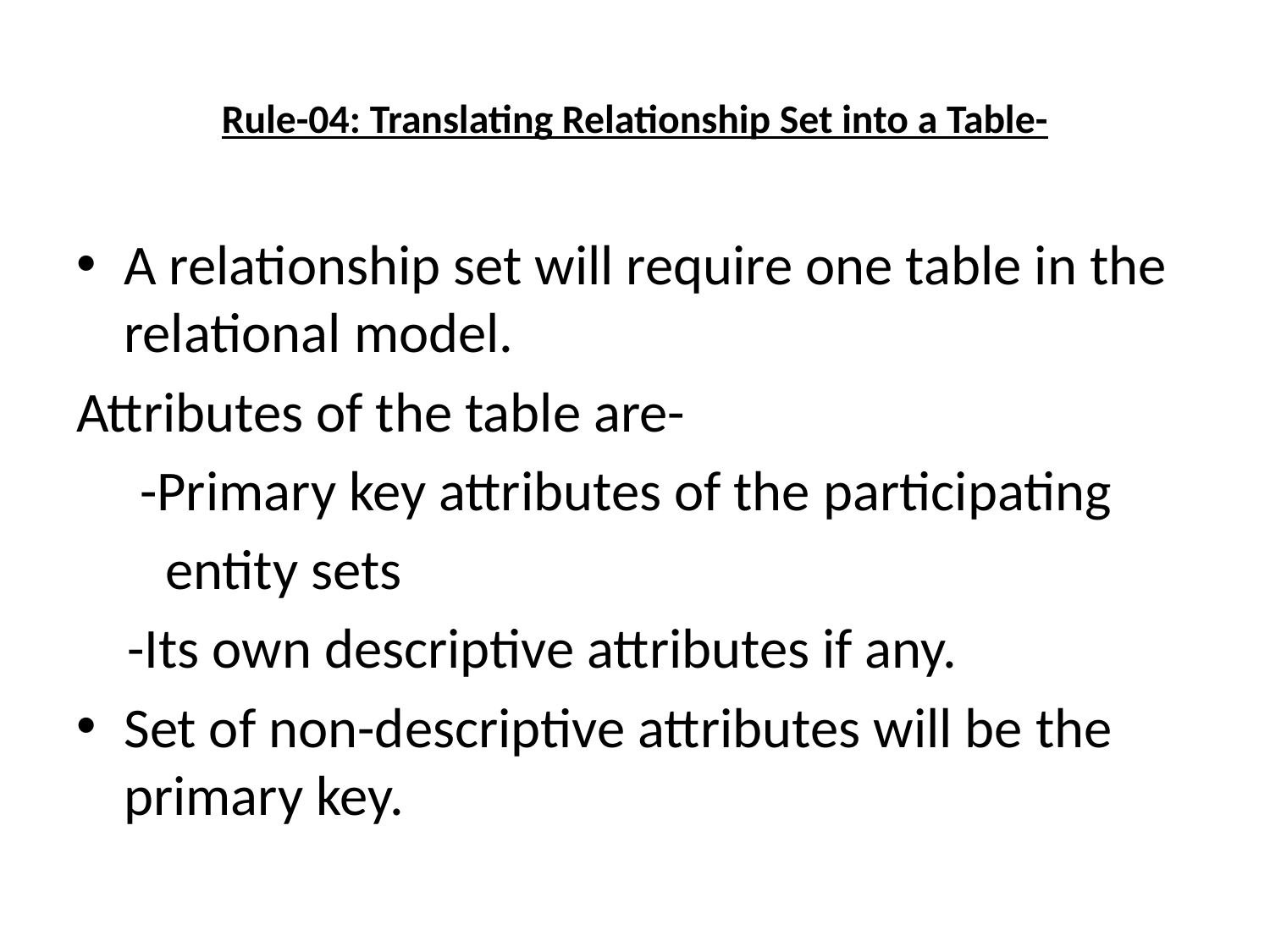

# Rule-04: Translating Relationship Set into a Table-
A relationship set will require one table in the relational model.
Attributes of the table are-
     -Primary key attributes of the participating
       entity sets
    -Its own descriptive attributes if any.
Set of non-descriptive attributes will be the primary key.